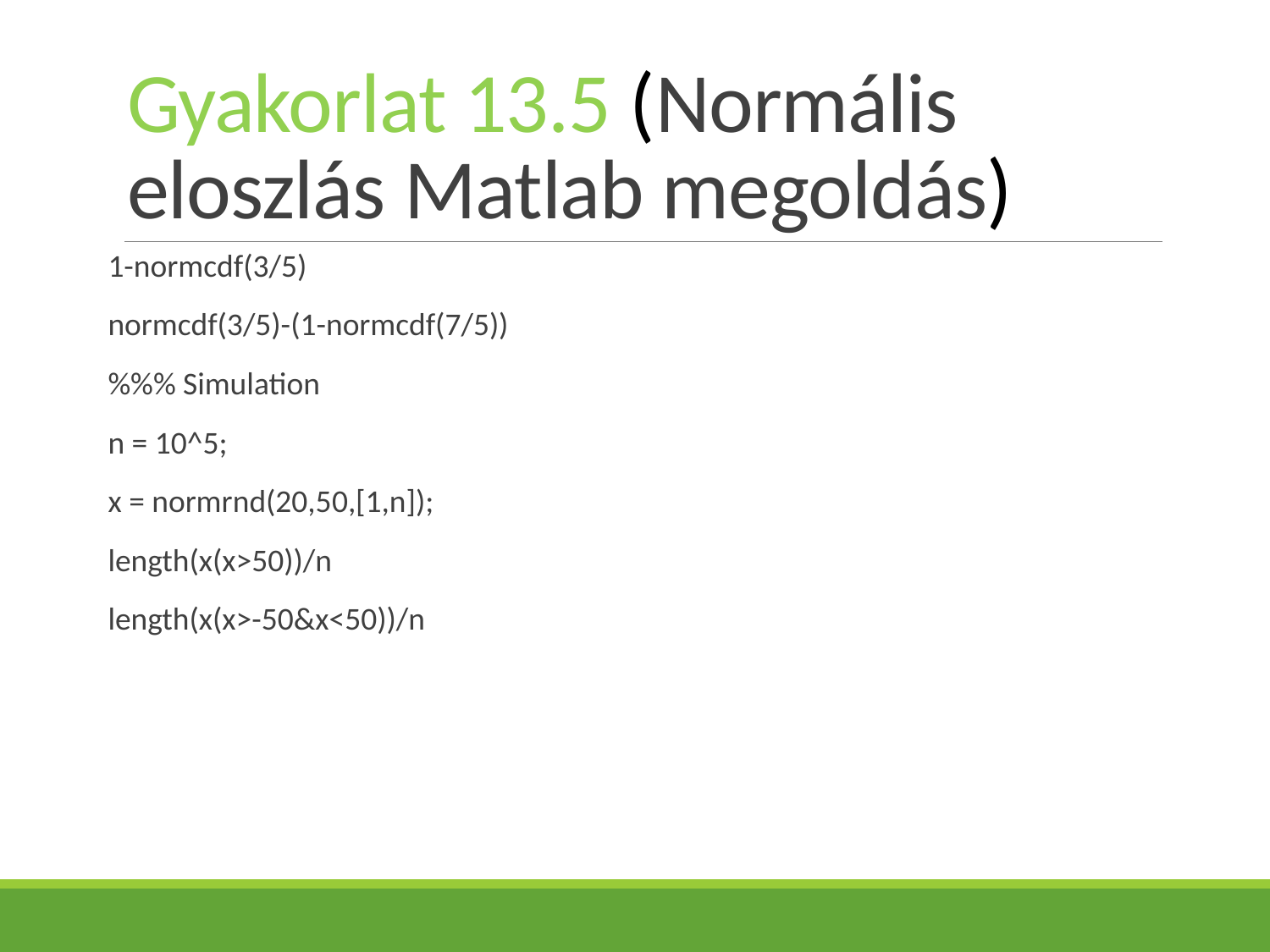

# Gyakorlat 13.5 (Normális eloszlás Matlab megoldás)
1-normcdf(3/5)
normcdf(3/5)-(1-normcdf(7/5))
%%% Simulation
n = 10^5;
x = normrnd(20,50,[1,n]);
length(x(x>50))/n
length(x(x>-50&x<50))/n